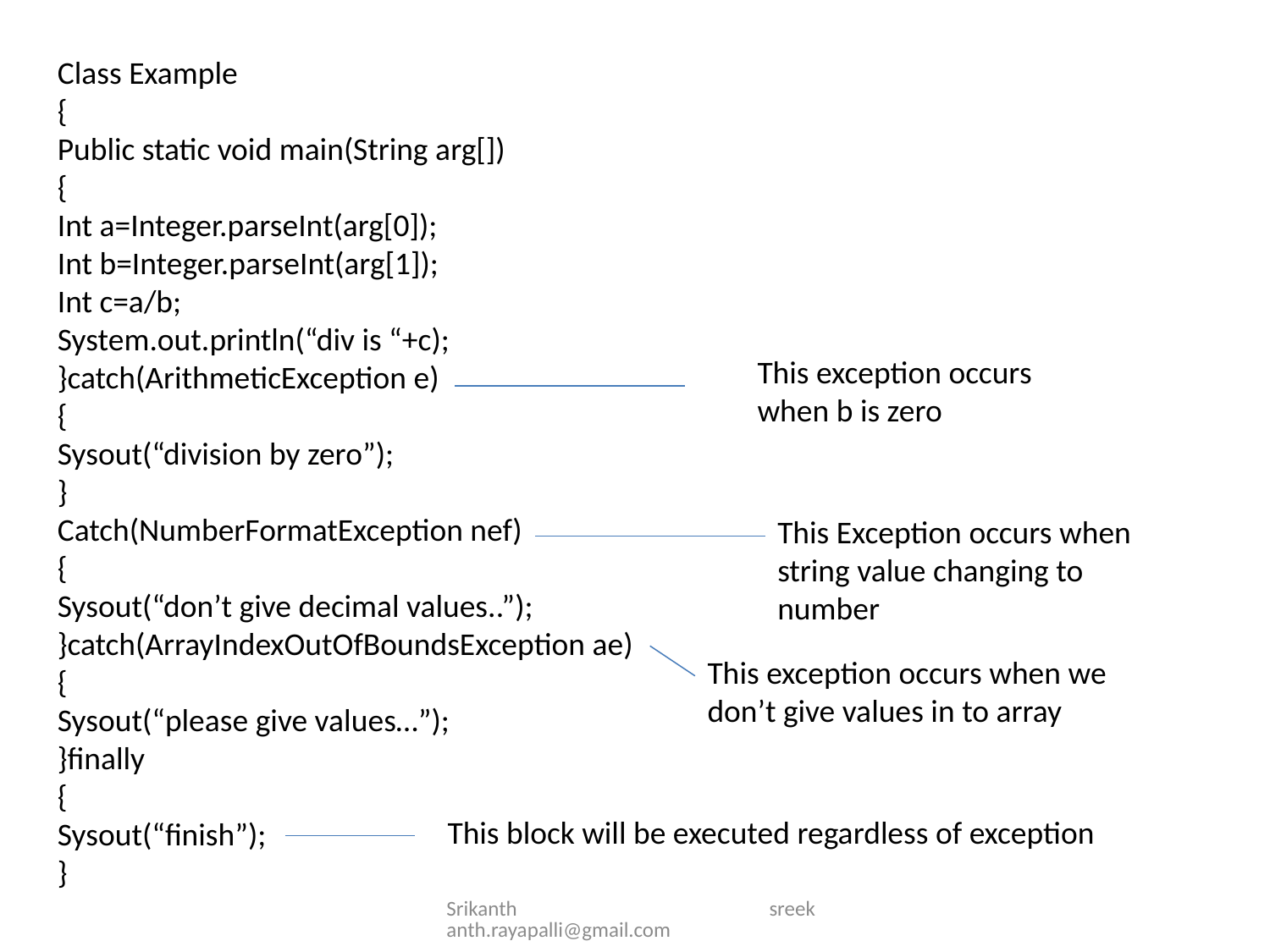

Class Example
{
Public static void main(String arg[])
{
Int a=Integer.parseInt(arg[0]);
Int b=Integer.parseInt(arg[1]);
Int c=a/b;
System.out.println(“div is “+c);
}catch(ArithmeticException e)
{
Sysout(“division by zero”);
}
Catch(NumberFormatException nef)
{
Sysout(“don’t give decimal values..”);
}catch(ArrayIndexOutOfBoundsException ae)
{
Sysout(“please give values…”);
}finally
{
Sysout(“finish”);
}

This exception occurs when b is zero
This Exception occurs when string value changing to number
This exception occurs when we don’t give values in to array
This block will be executed regardless of exception
Srikanth                                                    sreekanth.rayapalli@gmail.com